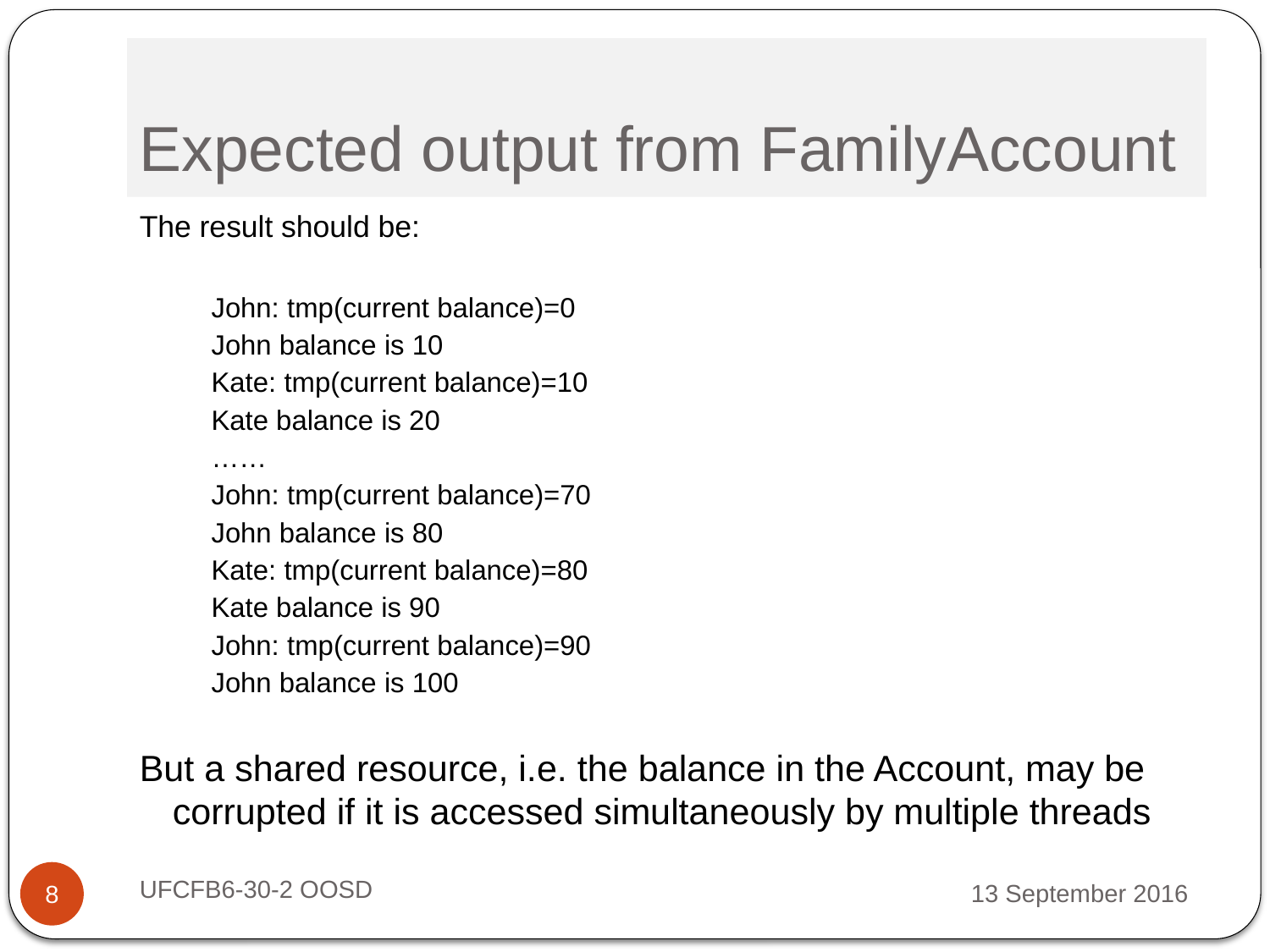

# Expected output from FamilyAccount
The result should be:

John: tmp(current balance)=0
John balance is 10
Kate: tmp(current balance)=10
Kate balance is 20
……
John: tmp(current balance)=70
John balance is 80
Kate: tmp(current balance)=80
Kate balance is 90
John: tmp(current balance)=90
John balance is 100

But a shared resource, i.e. the balance in the Account, may be corrupted if it is accessed simultaneously by multiple threads
UFCFB6-30-2 OOSD
13 September 2016
8